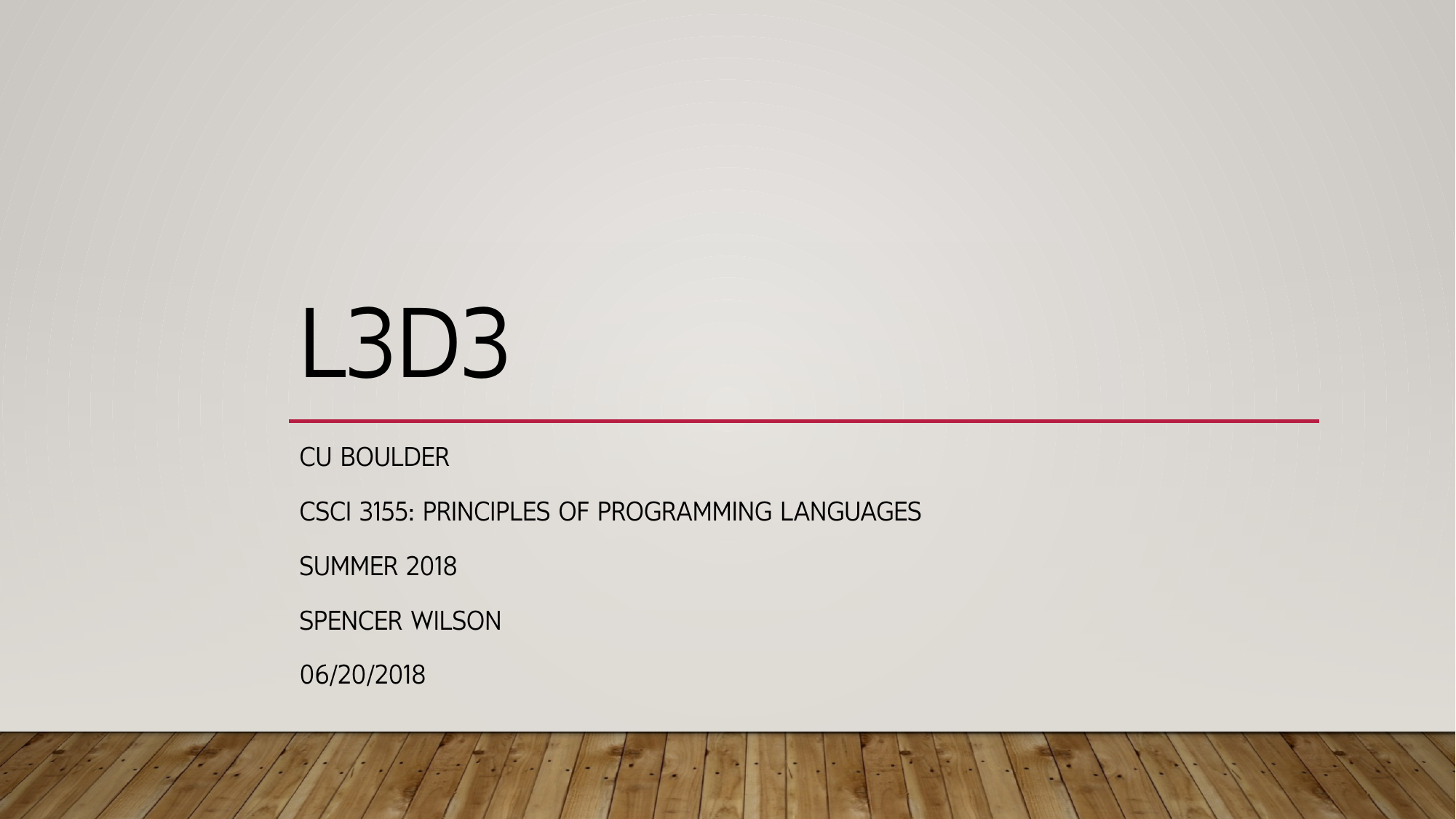

# L3d3
Cu boulder
Csci 3155: principles of programming languages
Summer 2018
Spencer wilson
06/20/2018